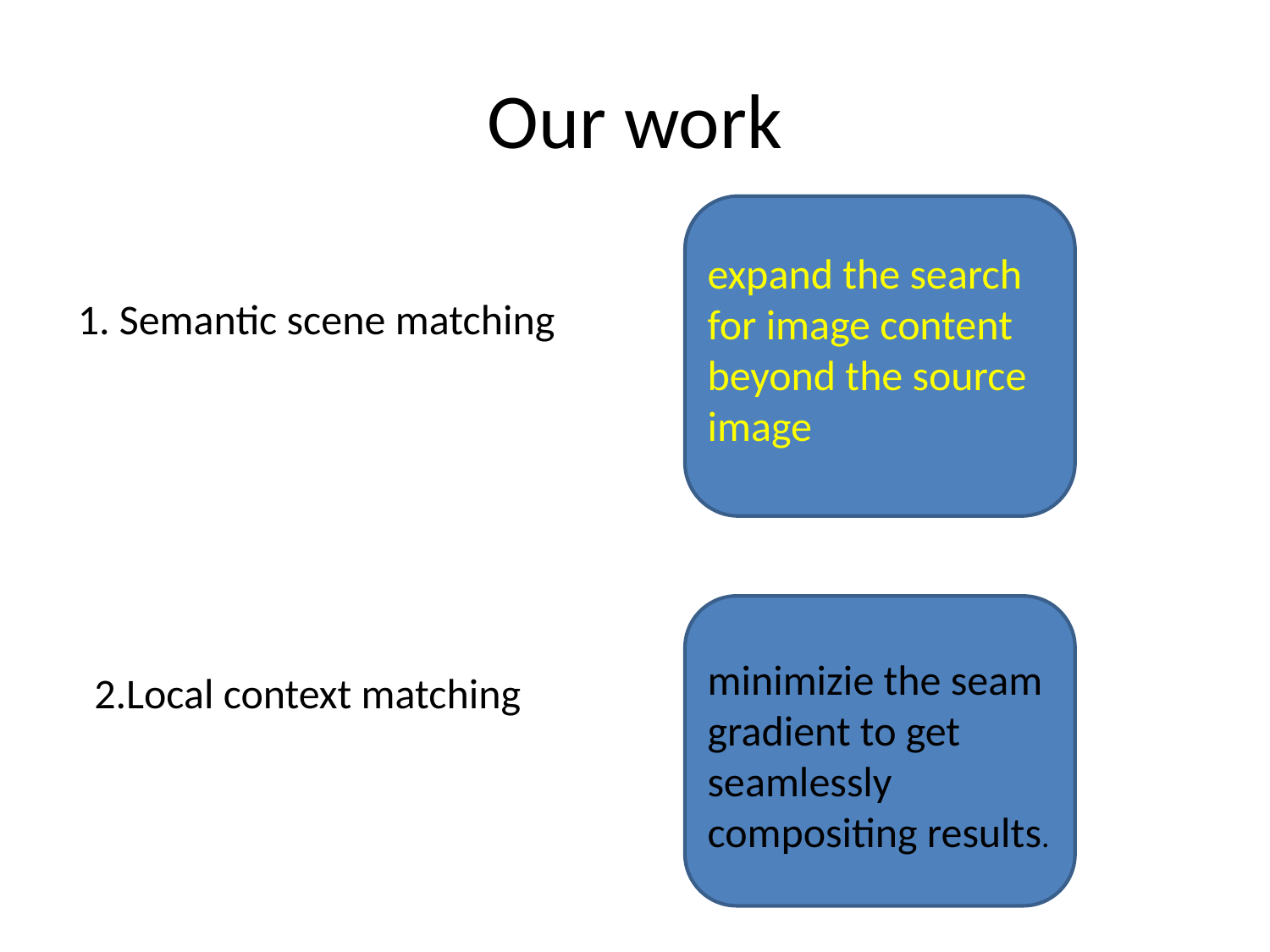

# Our work

expand the search for image content beyond the source image
1. Semantic scene matching

minimizie the seam gradient to get  seamlessly compositing results.
2.Local context matching